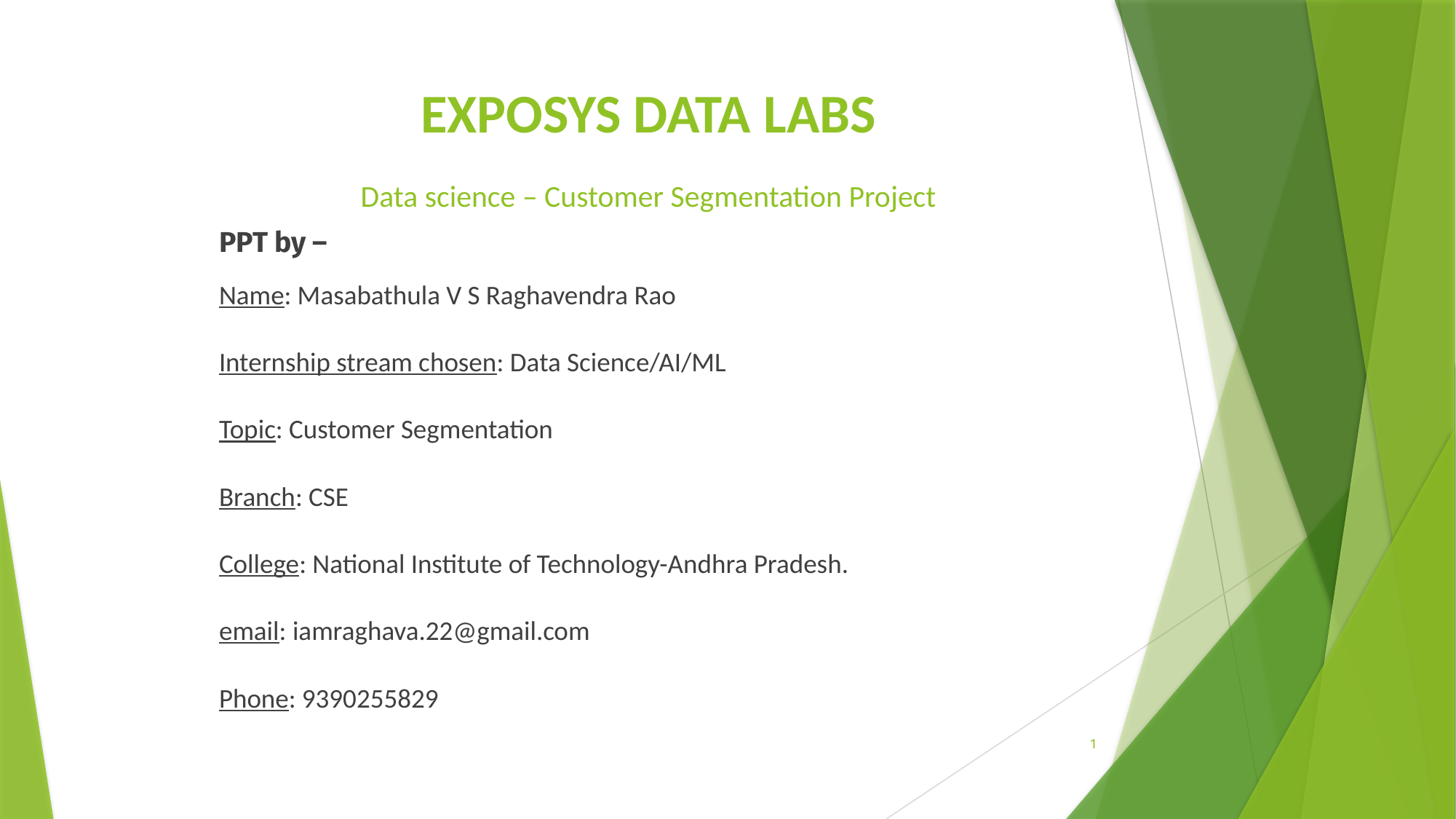

# EXPOSYS DATA LABS Data science – Customer Segmentation Project
					PPT by –
						Name: Masabathula V S Raghavendra Rao
						Internship stream chosen: Data Science/AI/ML
						Topic: Customer Segmentation
						Branch: CSE
						College: National Institute of Technology-Andhra Pradesh.
						email: iamraghava.22@gmail.com
						Phone: 9390255829

1